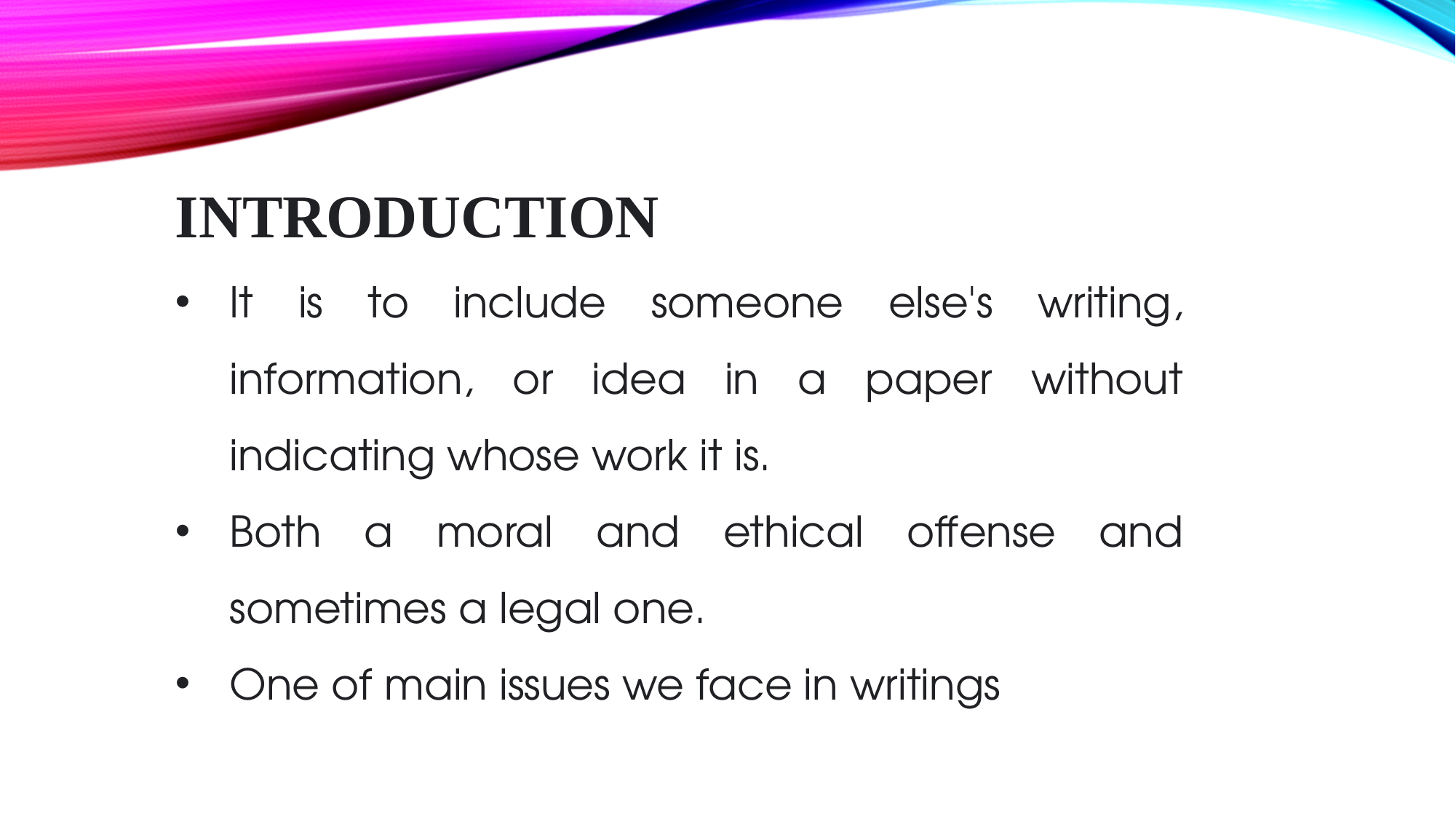

INTRODUCTION
It is to include someone else's writing, information, or idea in a paper without indicating whose work it is.
Both a moral and ethical offense and sometimes a legal one.
One of main issues we face in writings